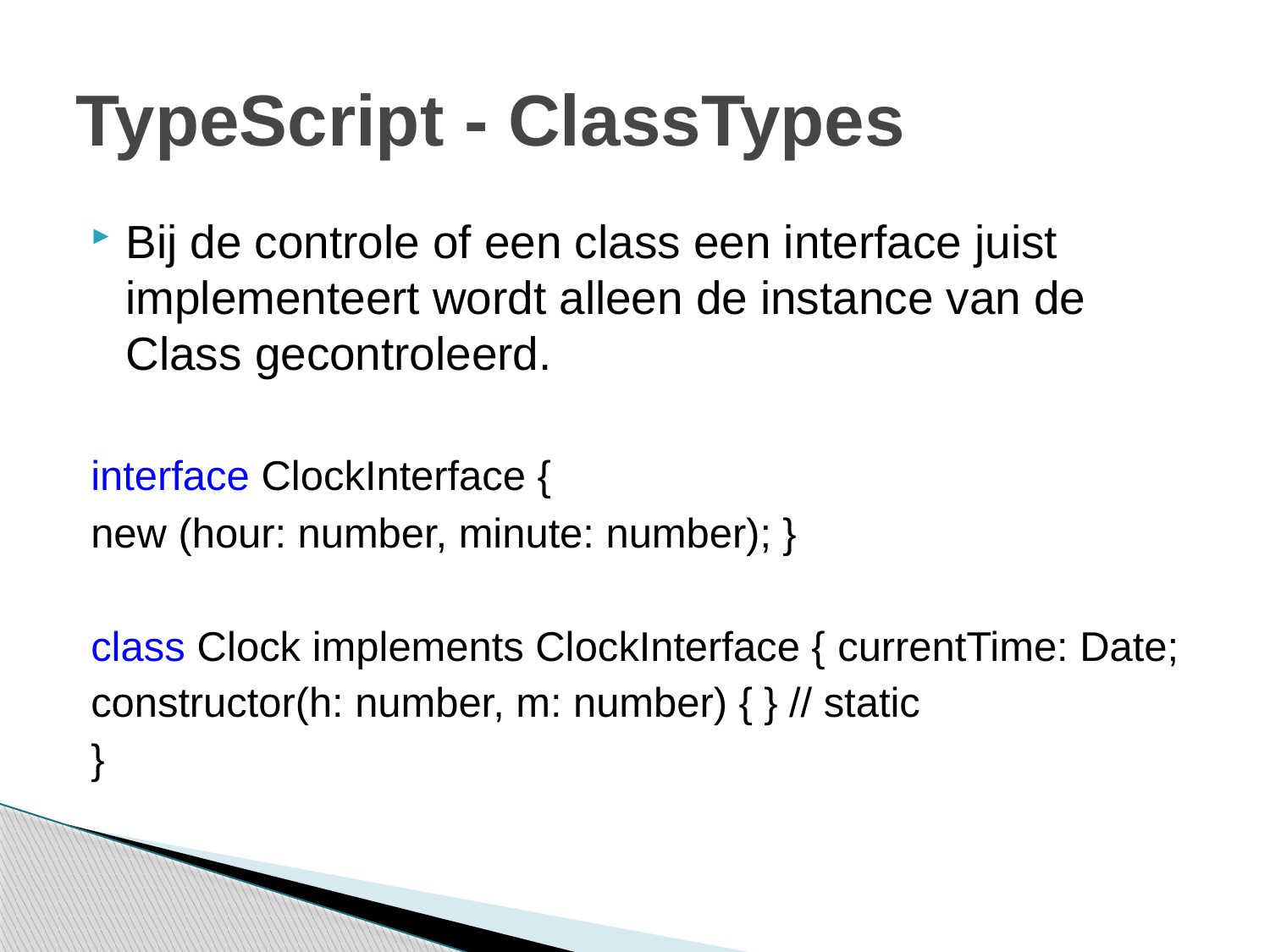

# TypeScript - ClassTypes
Bij de controle of een class een interface juist implementeert wordt alleen de instance van de Class gecontroleerd.

interface ClockInterface {
	new (hour: number, minute: number); }

class Clock implements ClockInterface { 	currentTime: Date;
	constructor(h: number, m: number) { } // static
}